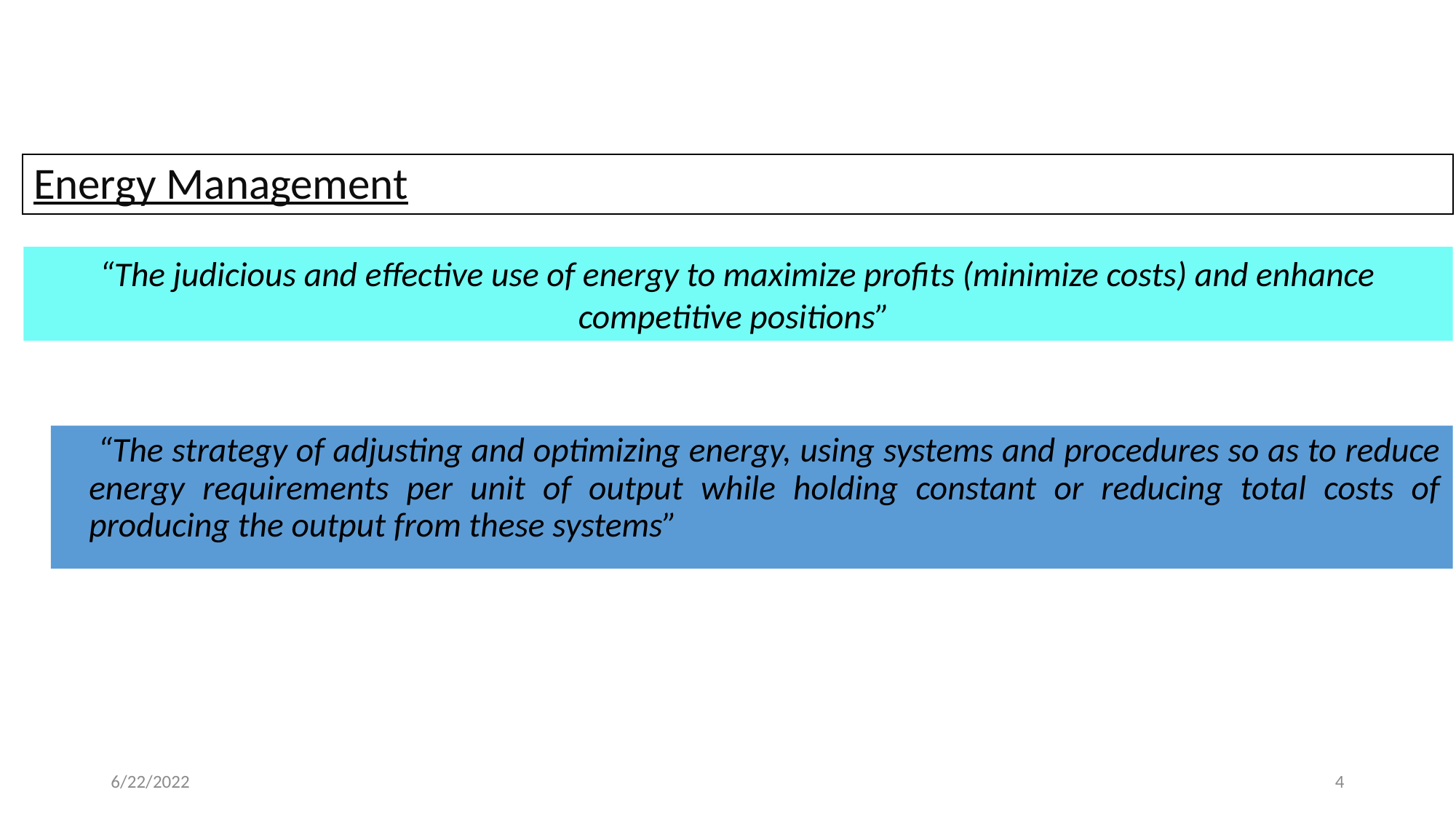

# Energy Management
“The judicious and effective use of energy to maximize profits (minimize costs) and enhance competitive positions”
    “The strategy of adjusting and optimizing energy, using systems and procedures so as to reduce energy requirements per unit of output while holding constant or reducing total costs of producing the output from these systems”
6/22/2022
4